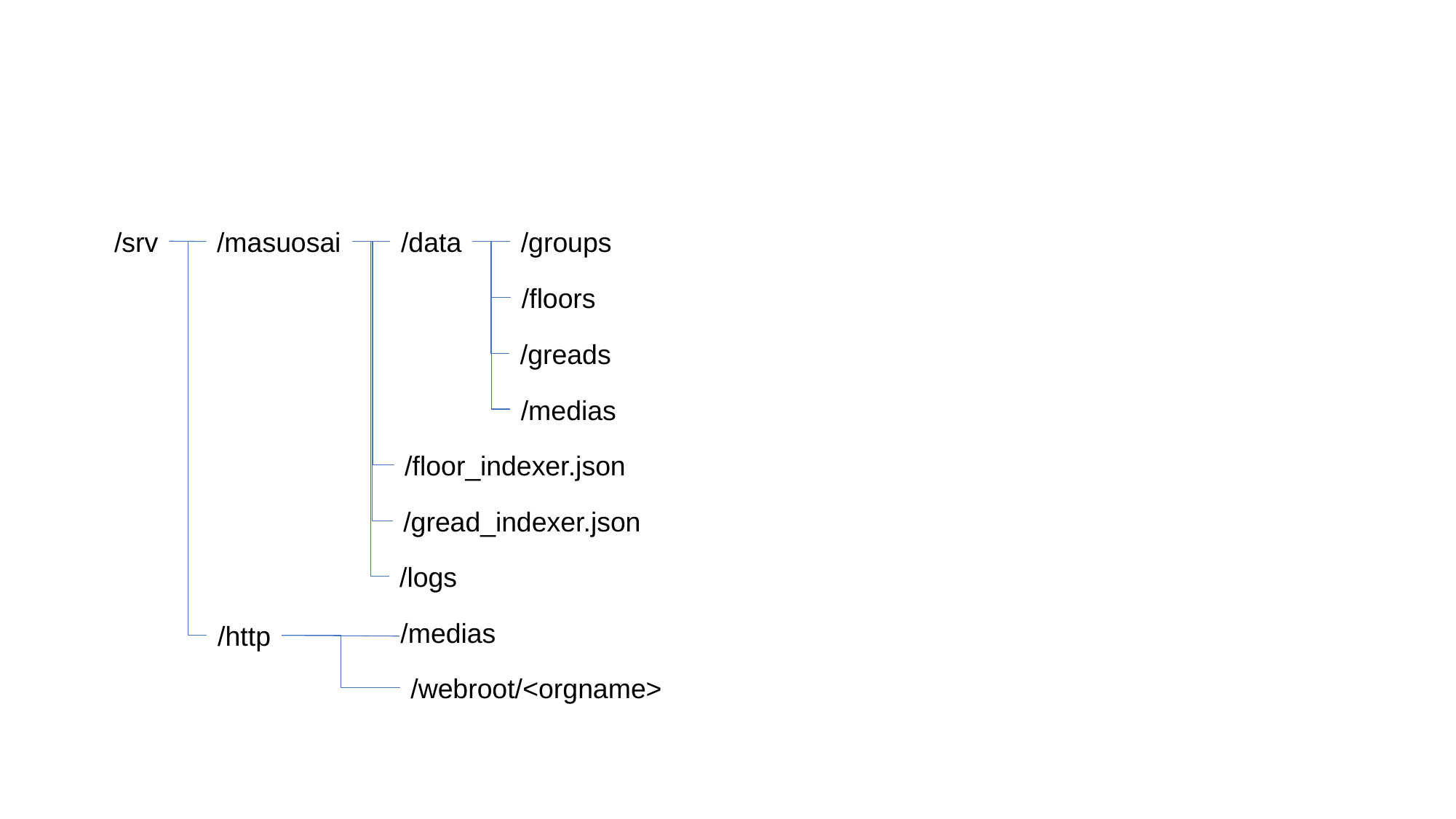

#
/srv
/masuosai
/groups
/data
/floors
/greads
/medias
/floor_indexer.json
/gread_indexer.json
/logs
/medias
/http
/webroot/<orgname>